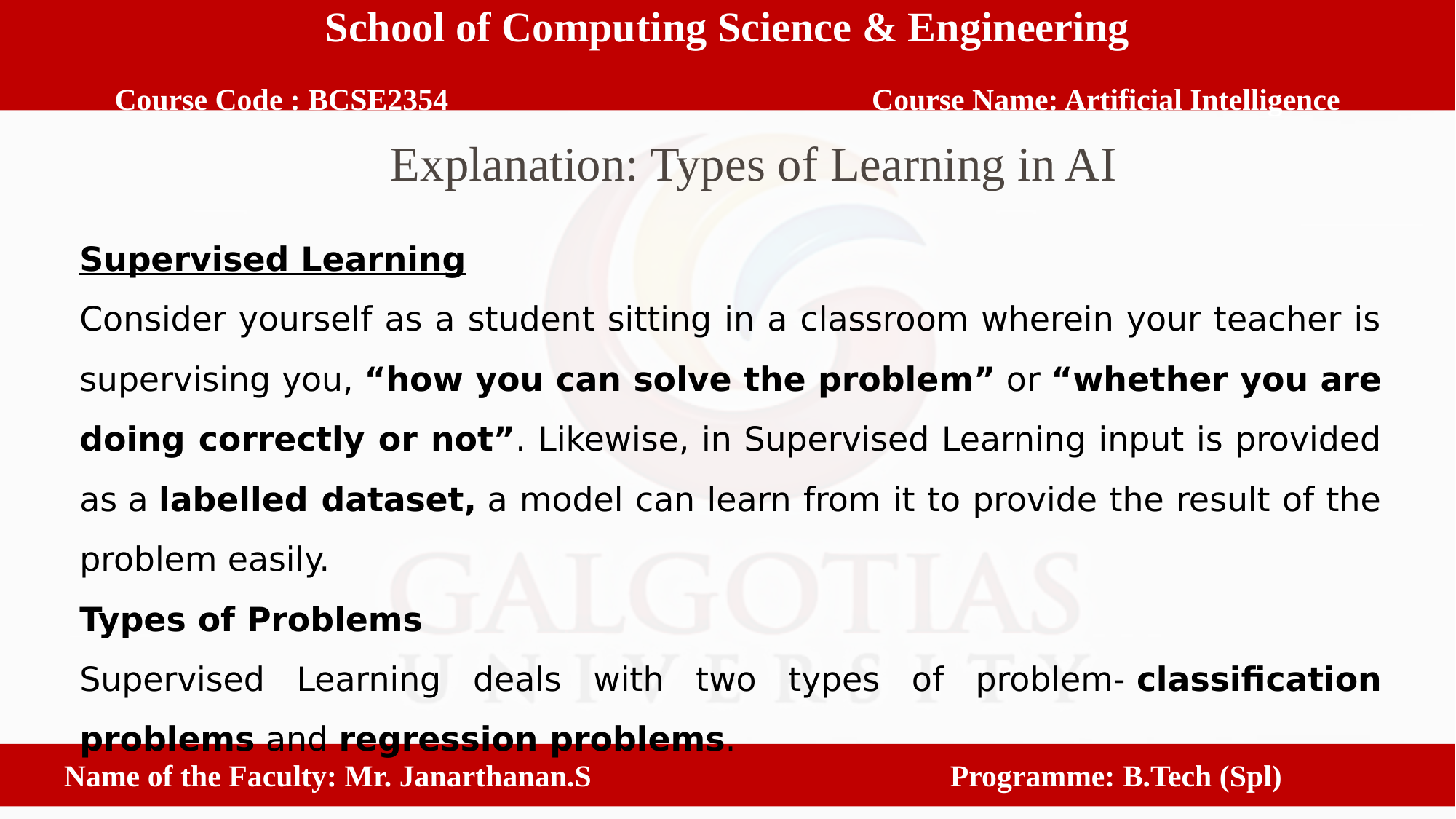

School of Computing Science & Engineering
Course Code : BCSE2354	                                          Course Name: Artificial Intelligence
Explanation: Types of Learning in AI
Supervised Learning
Consider yourself as a student sitting in a classroom wherein your teacher is supervising you, “how you can solve the problem” or “whether you are doing correctly or not”. Likewise, in Supervised Learning input is provided as a labelled dataset, a model can learn from it to provide the result of the problem easily.
Types of Problems
Supervised Learning deals with two types of problem- classification problems and regression problems.

      Name of the Faculty: Mr. Janarthanan.S                                               Programme: B.Tech (Spl)